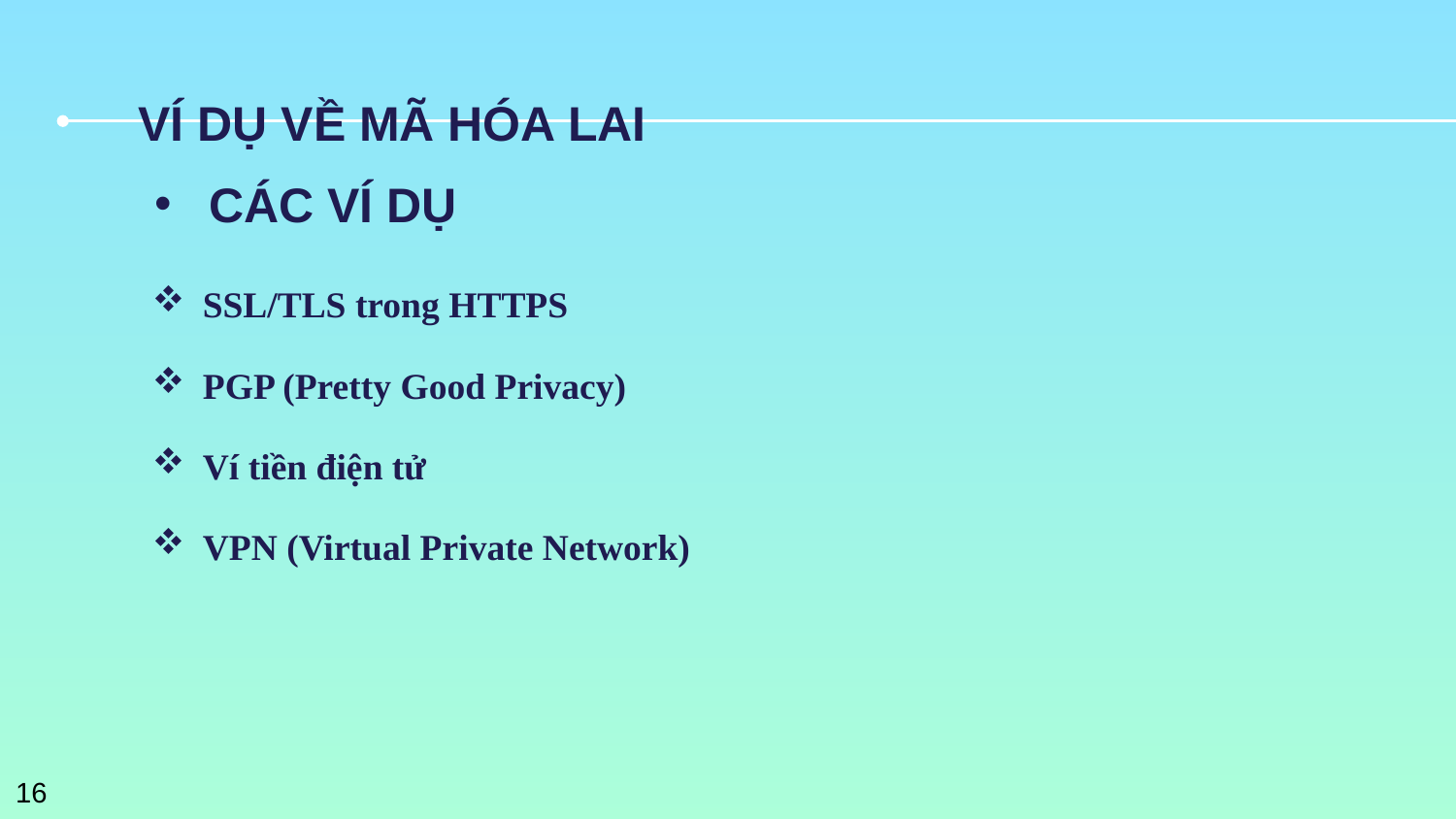

# VÍ DỤ VỀ MÃ HÓA LAI
CÁC VÍ DỤ
SSL/TLS trong HTTPS
PGP (Pretty Good Privacy)
Ví tiền điện tử
VPN (Virtual Private Network)
16